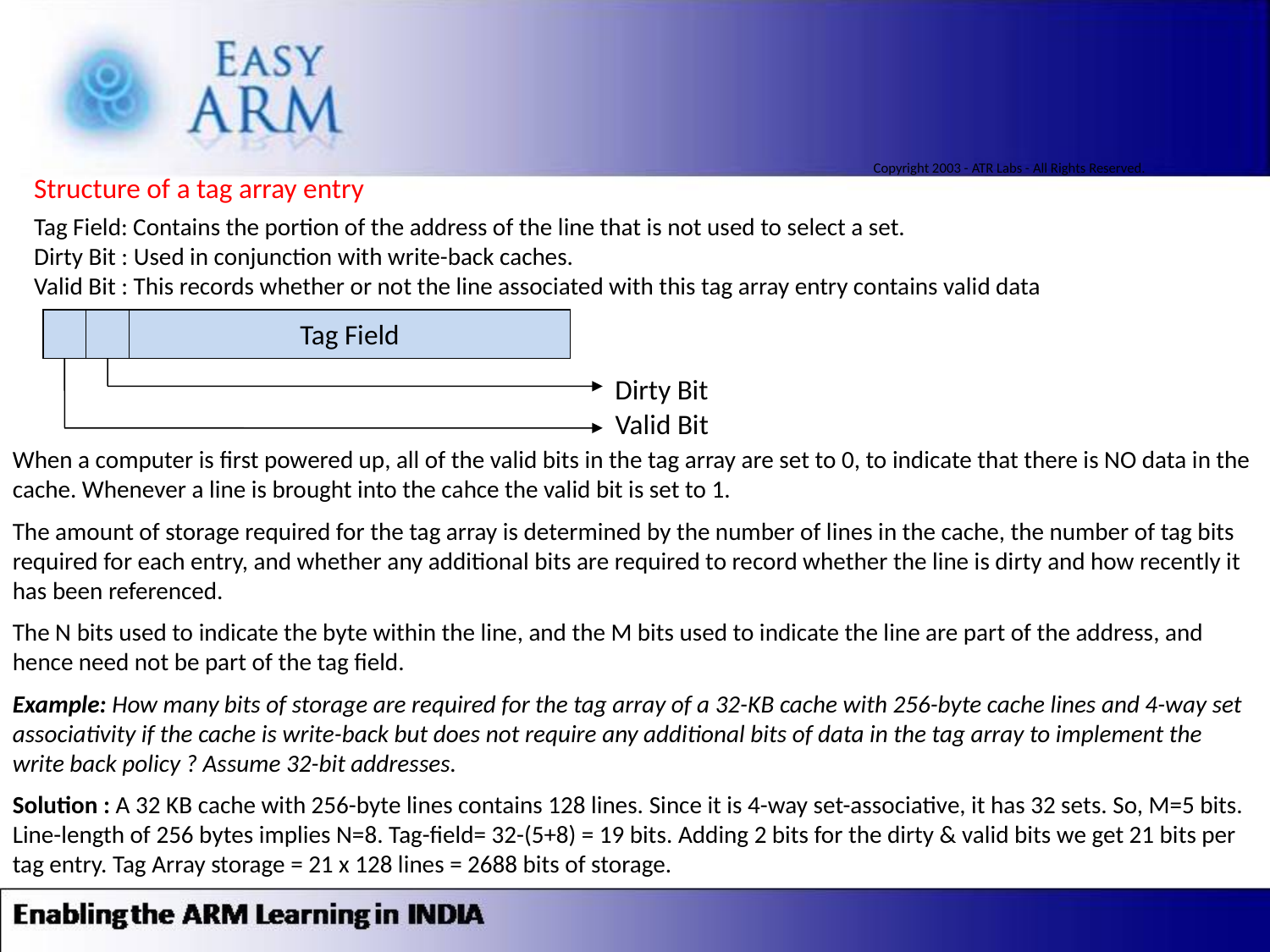

Copyright 2003 - ATR Labs - All Rights Reserved.
Structure of a tag array entry
Tag Field: Contains the portion of the address of the line that is not used to select a set.
Dirty Bit : Used in conjunction with write-back caches.
Valid Bit : This records whether or not the line associated with this tag array entry contains valid data

Tag Field

Dirty Bit

Valid Bit

When a computer is first powered up, all of the valid bits in the tag array are set to 0, to indicate that there is NO data in the cache. Whenever a line is brought into the cahce the valid bit is set to 1.
The amount of storage required for the tag array is determined by the number of lines in the cache, the number of tag bits required for each entry, and whether any additional bits are required to record whether the line is dirty and how recently it has been referenced.
The N bits used to indicate the byte within the line, and the M bits used to indicate the line are part of the address, and hence need not be part of the tag field.
Example: How many bits of storage are required for the tag array of a 32-KB cache with 256-byte cache lines and 4-way set associativity if the cache is write-back but does not require any additional bits of data in the tag array to implement the write back policy ? Assume 32-bit addresses.
Solution : A 32 KB cache with 256-byte lines contains 128 lines. Since it is 4-way set-associative, it has 32 sets. So, M=5 bits. Line-length of 256 bytes implies N=8. Tag-field= 32-(5+8) = 19 bits. Adding 2 bits for the dirty & valid bits we get 21 bits per tag entry. Tag Array storage = 21 x 128 lines = 2688 bits of storage.